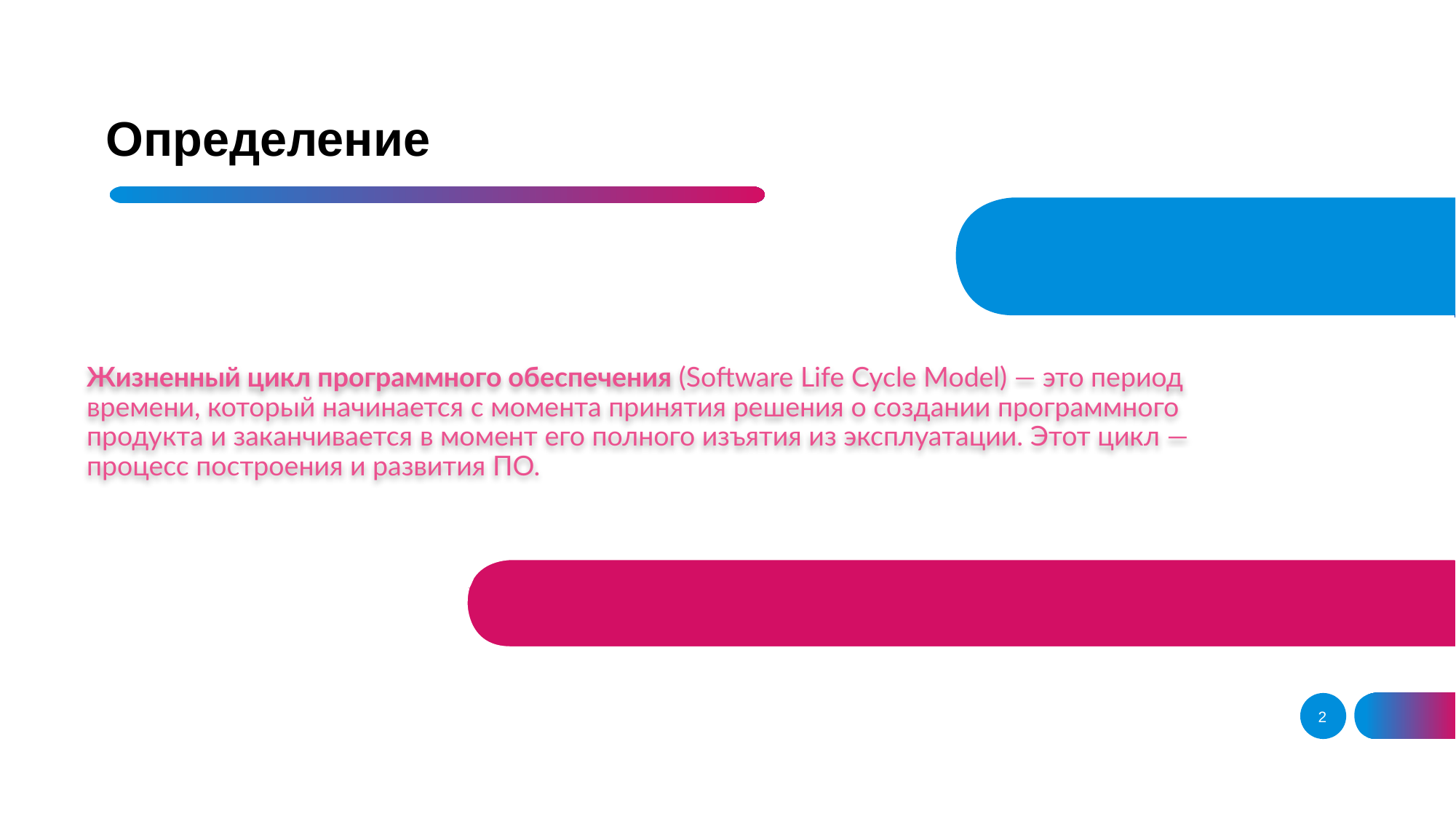

# Определение
Жизненный цикл программного обеспечения (Software Life Cycle Model) — это период времени, который начинается с момента принятия решения о создании программного продукта и заканчивается в момент его полного изъятия из эксплуатации. Этот цикл — процесс построения и развития ПО.
2